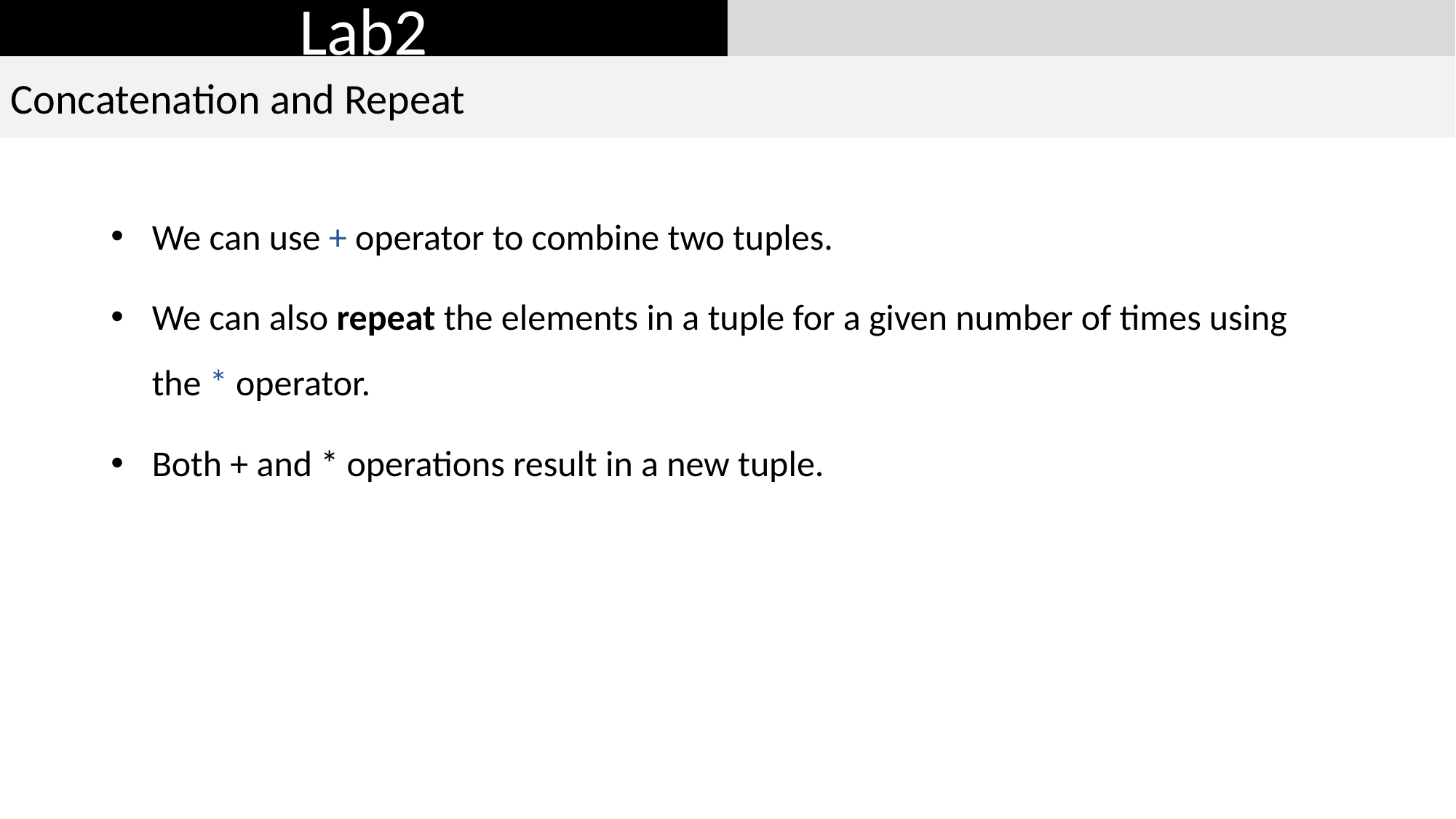

Lab2

Concatenation and Repeat
We can use + operator to combine two tuples.
We can also repeat the elements in a tuple for a given number of times using the * operator.
Both + and * operations result in a new tuple.